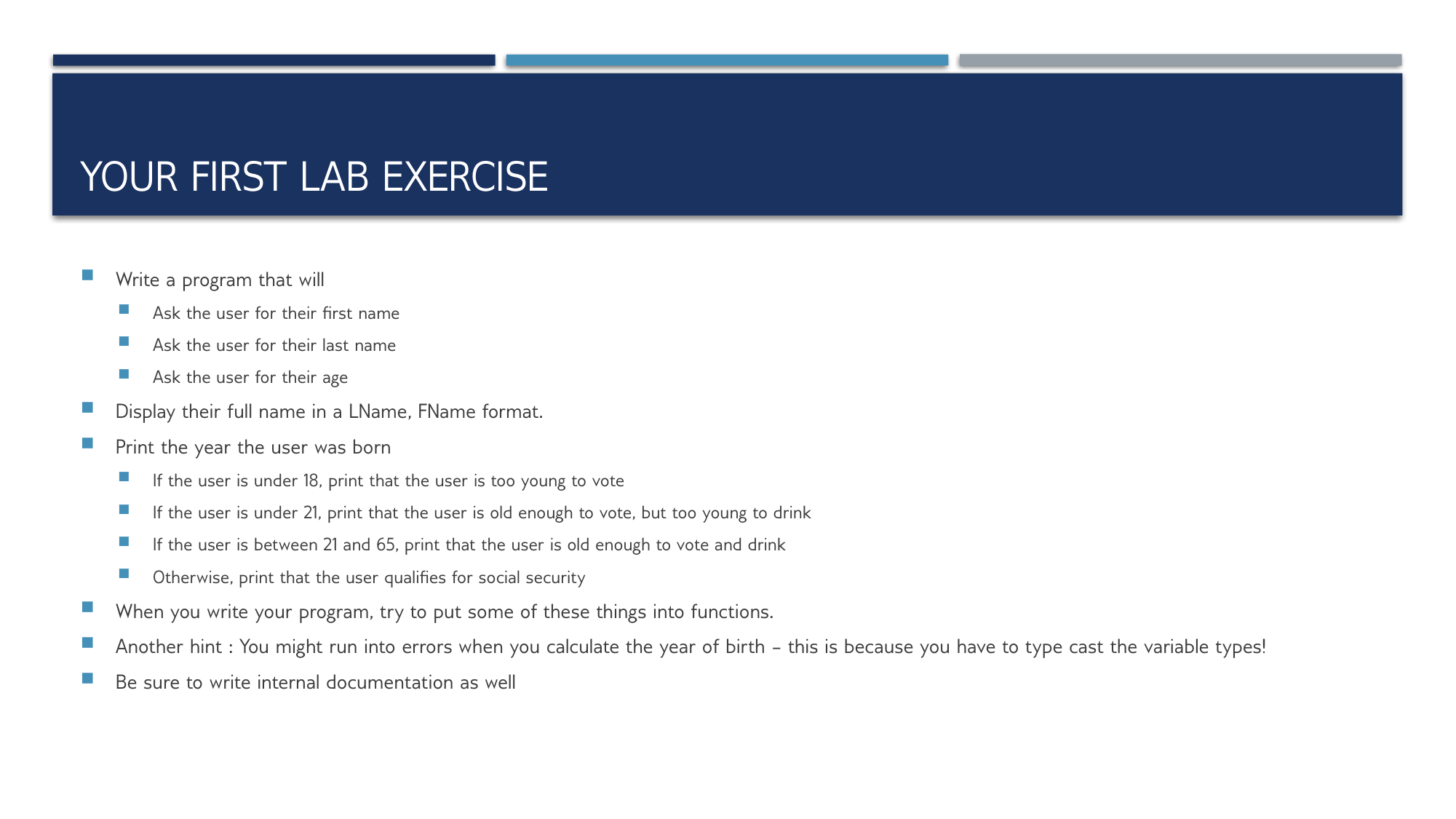

# Your first lab exercise
Write a program that will
Ask the user for their first name
Ask the user for their last name
Ask the user for their age
Display their full name in a LName, FName format.
Print the year the user was born
If the user is under 18, print that the user is too young to vote
If the user is under 21, print that the user is old enough to vote, but too young to drink
If the user is between 21 and 65, print that the user is old enough to vote and drink
Otherwise, print that the user qualifies for social security
When you write your program, try to put some of these things into functions.
Another hint : You might run into errors when you calculate the year of birth – this is because you have to type cast the variable types!
Be sure to write internal documentation as well